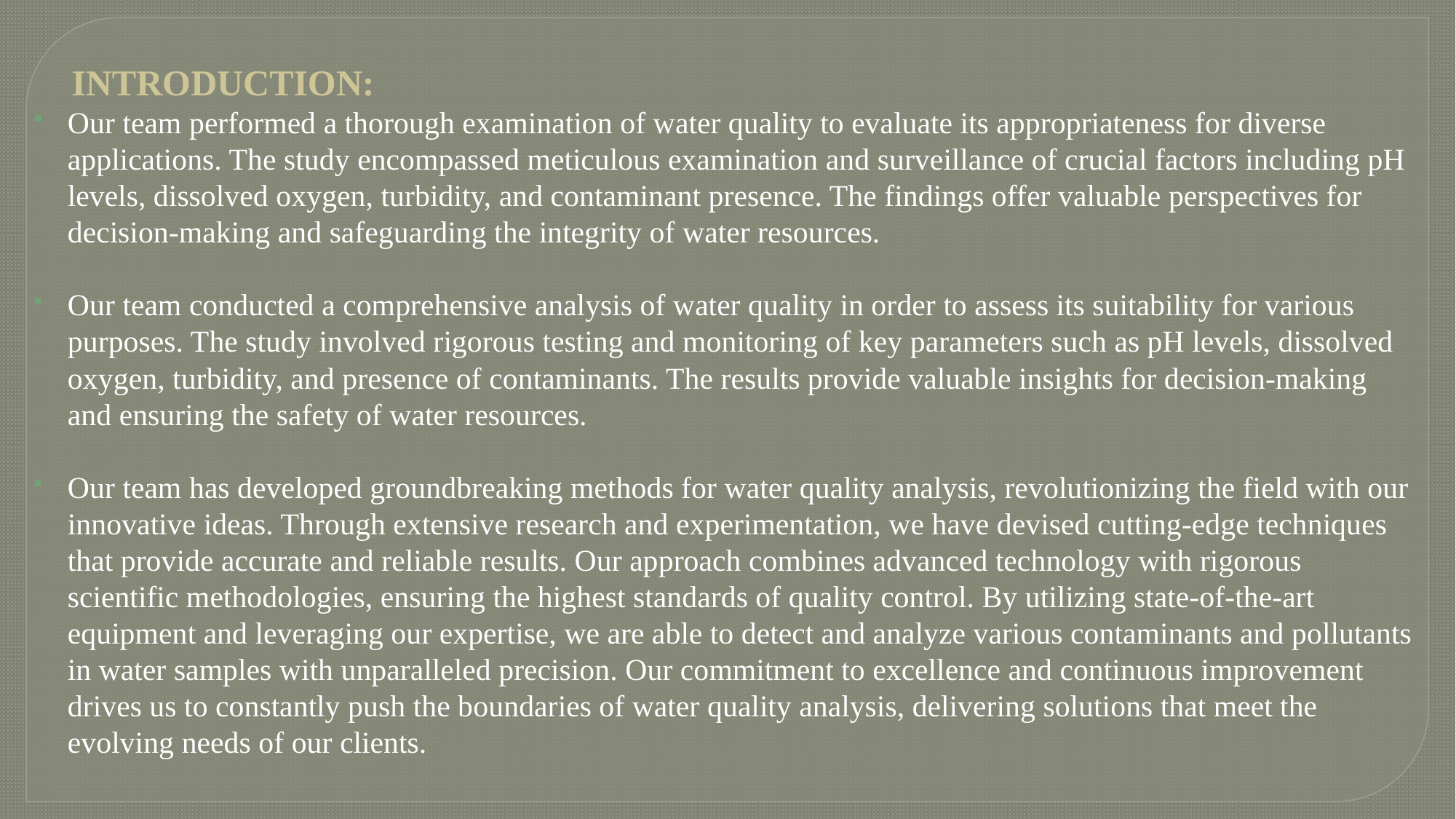

INTRODUCTION:
Our team performed a thorough examination of water quality to evaluate its appropriateness for diverse applications. The study encompassed meticulous examination and surveillance of crucial factors including pH levels, dissolved oxygen, turbidity, and contaminant presence. The findings offer valuable perspectives for decision-making and safeguarding the integrity of water resources.

Our team conducted a comprehensive analysis of water quality in order to assess its suitability for various purposes. The study involved rigorous testing and monitoring of key parameters such as pH levels, dissolved oxygen, turbidity, and presence of contaminants. The results provide valuable insights for decision-making and ensuring the safety of water resources.

Our team has developed groundbreaking methods for water quality analysis, revolutionizing the field with our innovative ideas. Through extensive research and experimentation, we have devised cutting-edge techniques that provide accurate and reliable results. Our approach combines advanced technology with rigorous scientific methodologies, ensuring the highest standards of quality control. By utilizing state-of-the-art equipment and leveraging our expertise, we are able to detect and analyze various contaminants and pollutants in water samples with unparalleled precision. Our commitment to excellence and continuous improvement drives us to constantly push the boundaries of water quality analysis, delivering solutions that meet the evolving needs of our clients.